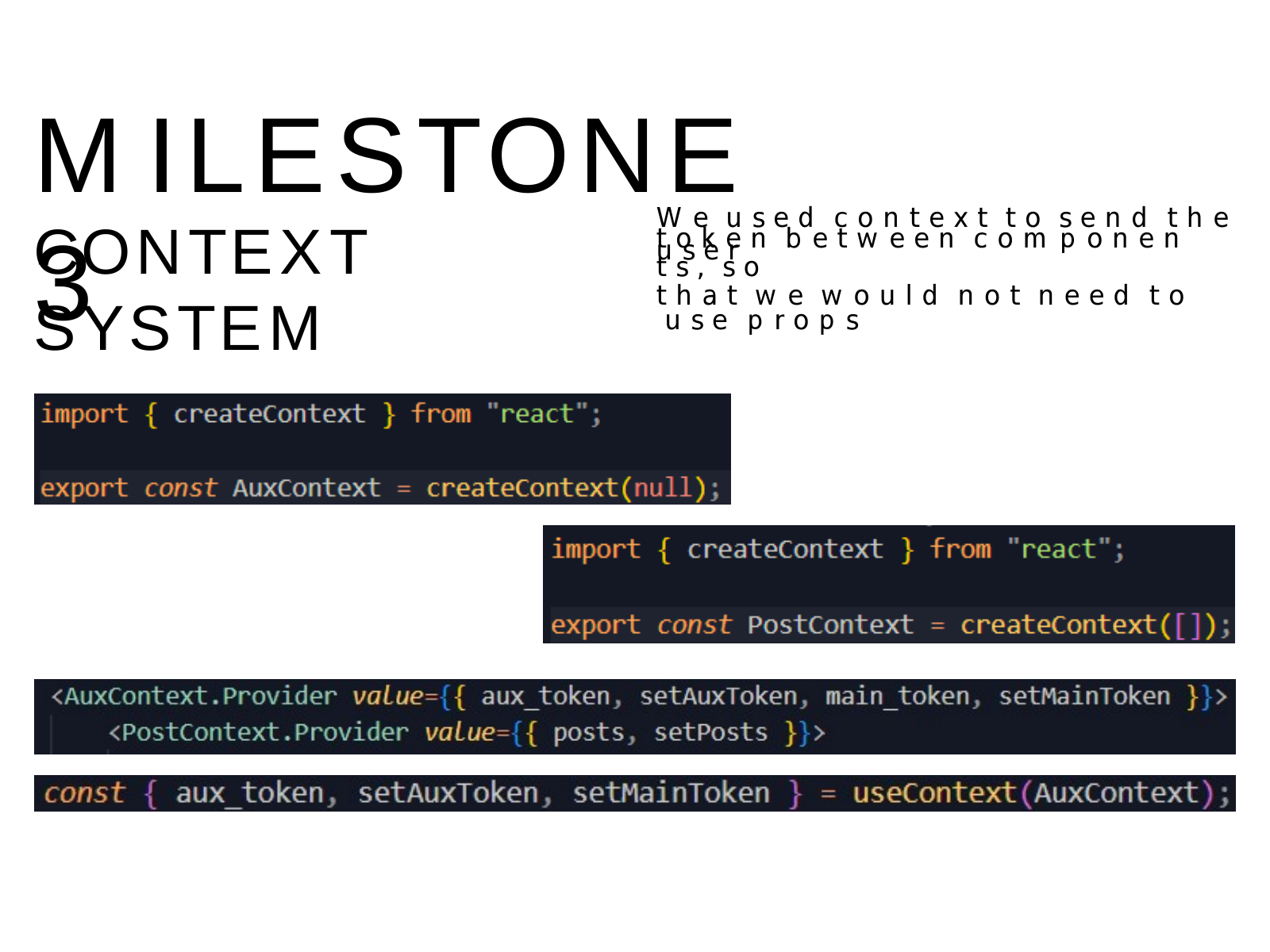

# MILESTONE 3
W e  u s e d  c o n t e x t  t o  s e n d  t h e  u s e r
CONTEXT SYSTEM
t o k e n  b e t w e e n  c o m p o n e n t s ,  s o
t h a t  w e  w o u l d  n o t  n e e d  t o  u s e  p r o p s